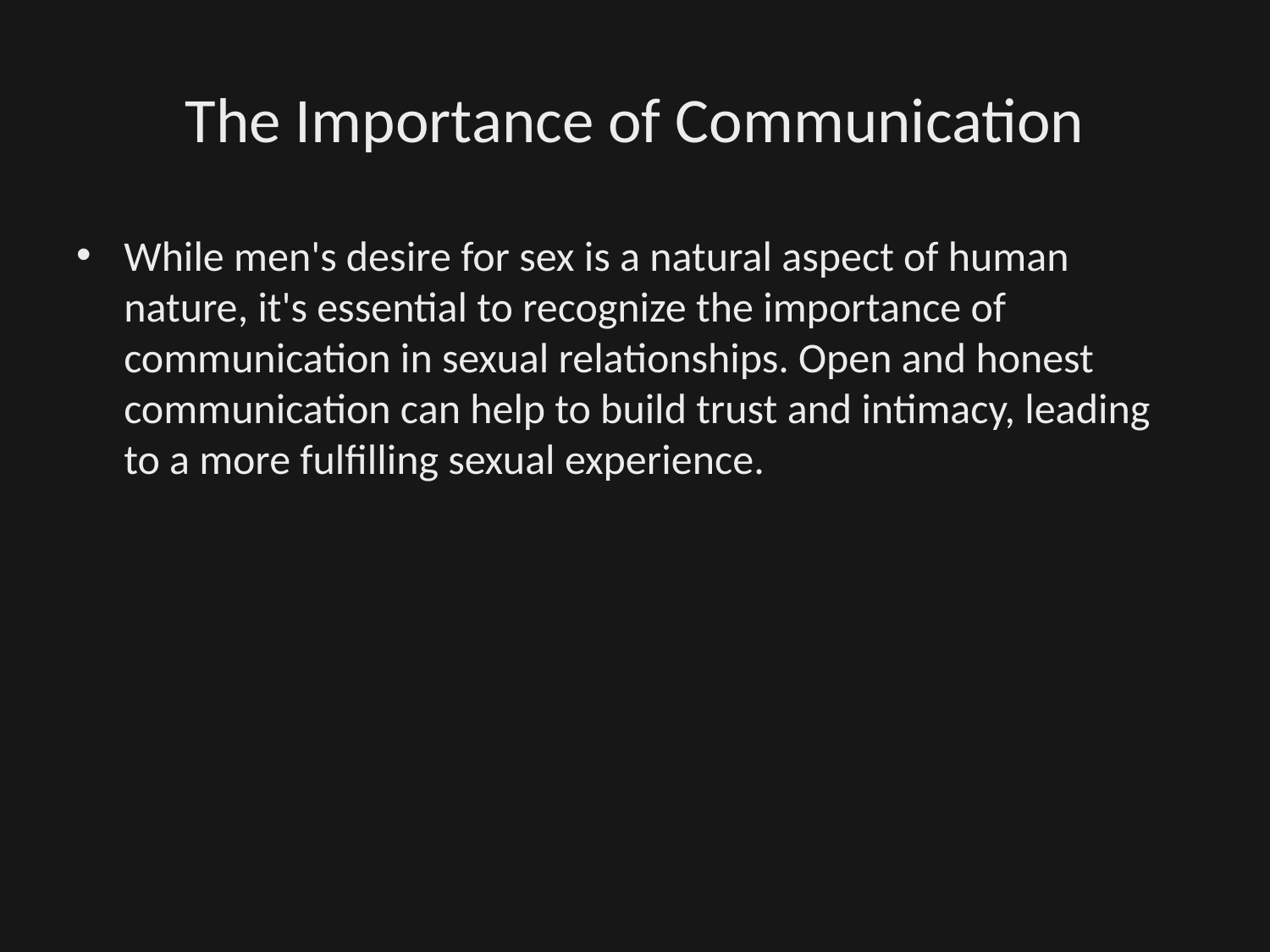

# The Importance of Communication
While men's desire for sex is a natural aspect of human nature, it's essential to recognize the importance of communication in sexual relationships. Open and honest communication can help to build trust and intimacy, leading to a more fulfilling sexual experience.